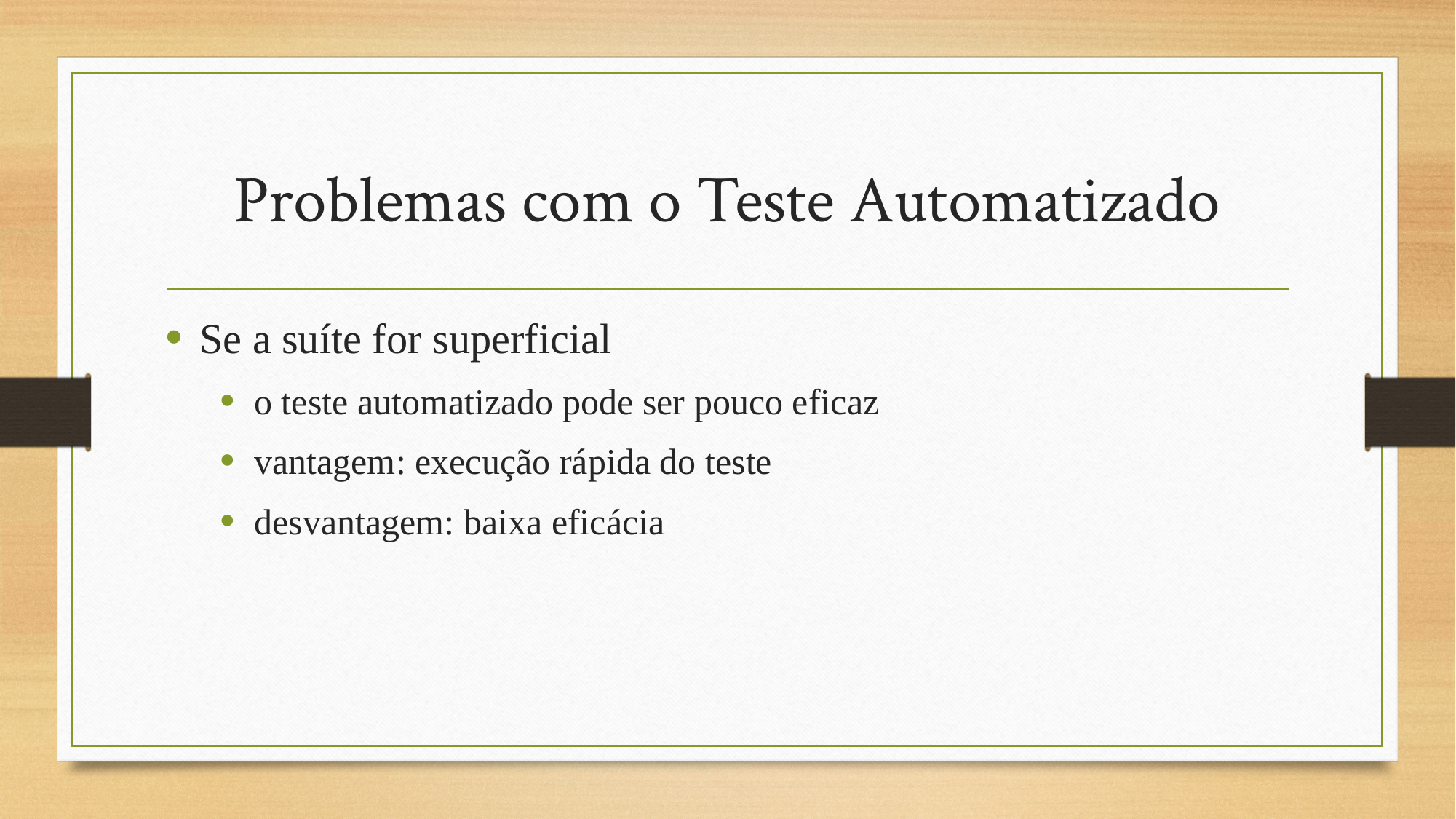

# Problemas com o Teste Automatizado
Se a suíte for superficial
o teste automatizado pode ser pouco eficaz
vantagem: execução rápida do teste
desvantagem: baixa eficácia